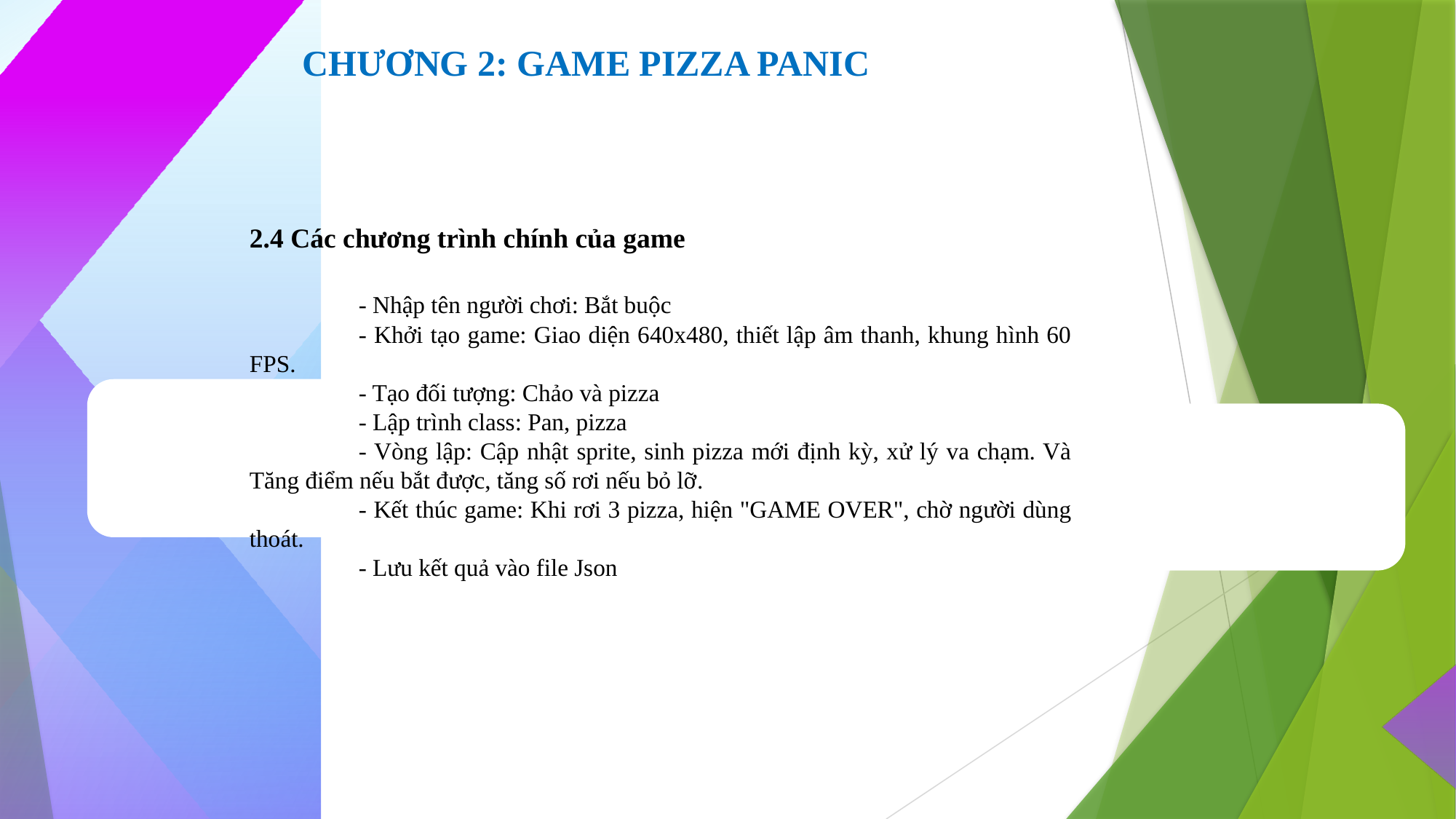

CHƯƠNG 2: GAME PIZZA PANIC
2.4 Các chương trình chính của game

	- Nhập tên người chơi: Bắt buộc
	- Khởi tạo game: Giao diện 640x480, thiết lập âm thanh, khung hình 60 FPS.
	- Tạo đối tượng: Chảo và pizza
	- Lập trình class: Pan, pizza
	- Vòng lập: Cập nhật sprite, sinh pizza mới định kỳ, xử lý va chạm. Và Tăng điểm nếu bắt được, tăng số rơi nếu bỏ lỡ.
	- Kết thúc game: Khi rơi 3 pizza, hiện "GAME OVER", chờ người dùng thoát.
	- Lưu kết quả vào file Json